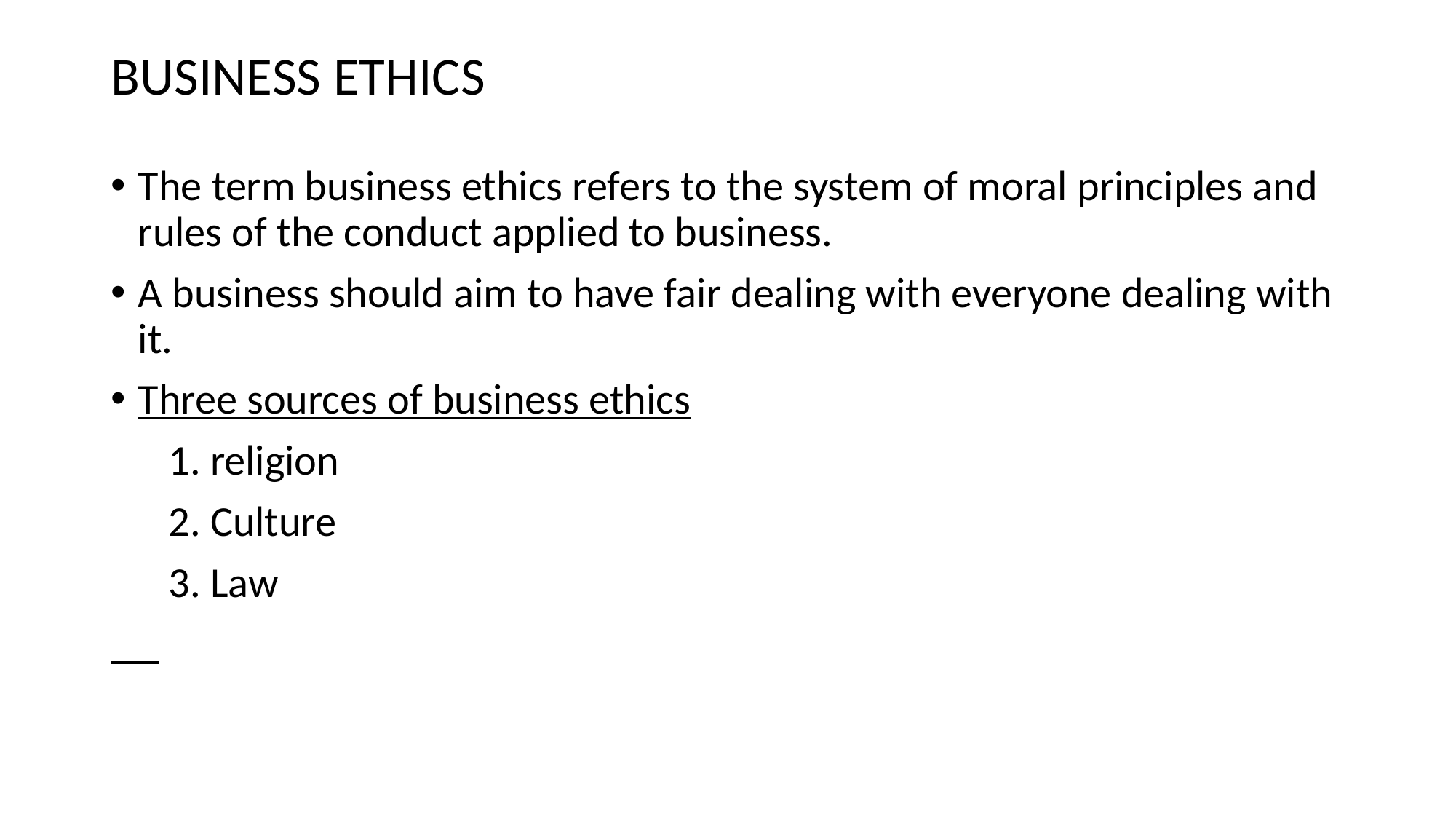

# BUSINESS ETHICS
The term business ethics refers to the system of moral principles and rules of the conduct applied to business.
A business should aim to have fair dealing with everyone dealing with it.
Three sources of business ethics
      1. religion
      2. Culture
      3. Law